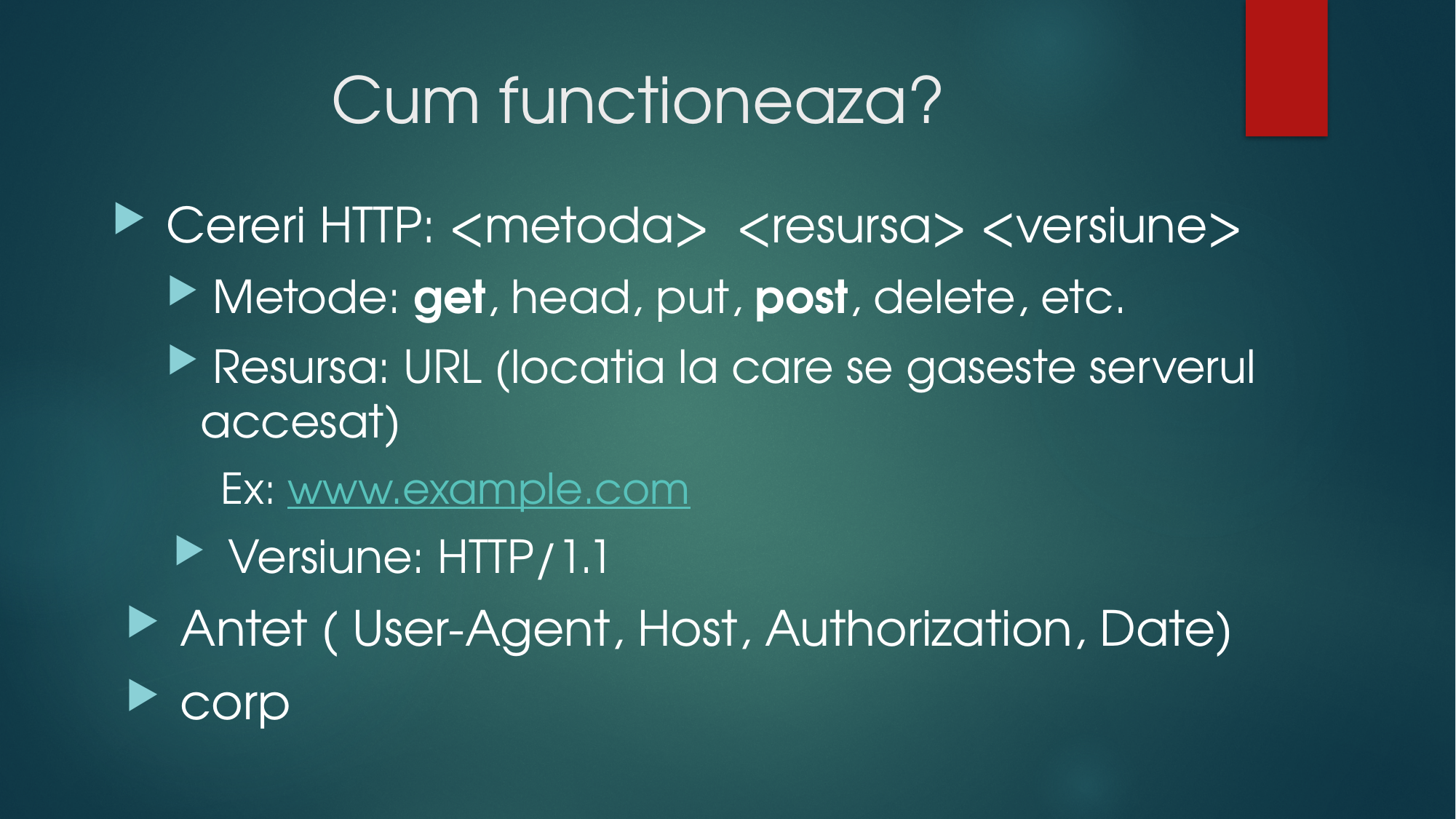

# Cum functioneaza?
 Cereri HTTP: <metoda>  <resursa> <versiune>
 Metode: get, head, put, post, delete, etc.
 Resursa: URL (locatia la care se gaseste serverul accesat)
Ex: www.example.com
Versiune: HTTP/1.1
Antet ( User-Agent, Host, Authorization, Date)
corp